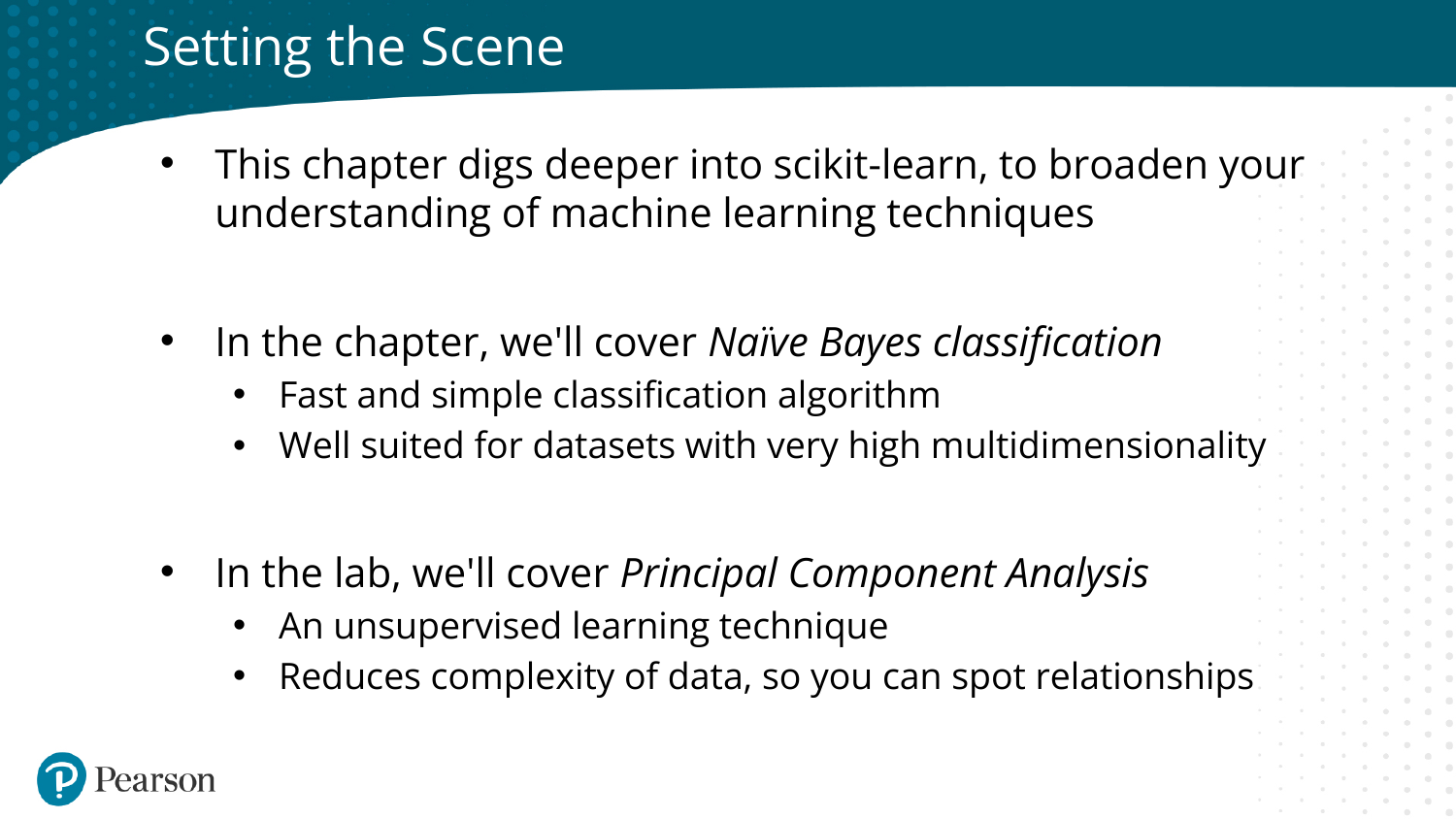

# Setting the Scene
This chapter digs deeper into scikit-learn, to broaden your understanding of machine learning techniques

In the chapter, we'll cover Naïve Bayes classification
Fast and simple classification algorithm
Well suited for datasets with very high multidimensionality

In the lab, we'll cover Principal Component Analysis
An unsupervised learning technique
Reduces complexity of data, so you can spot relationships